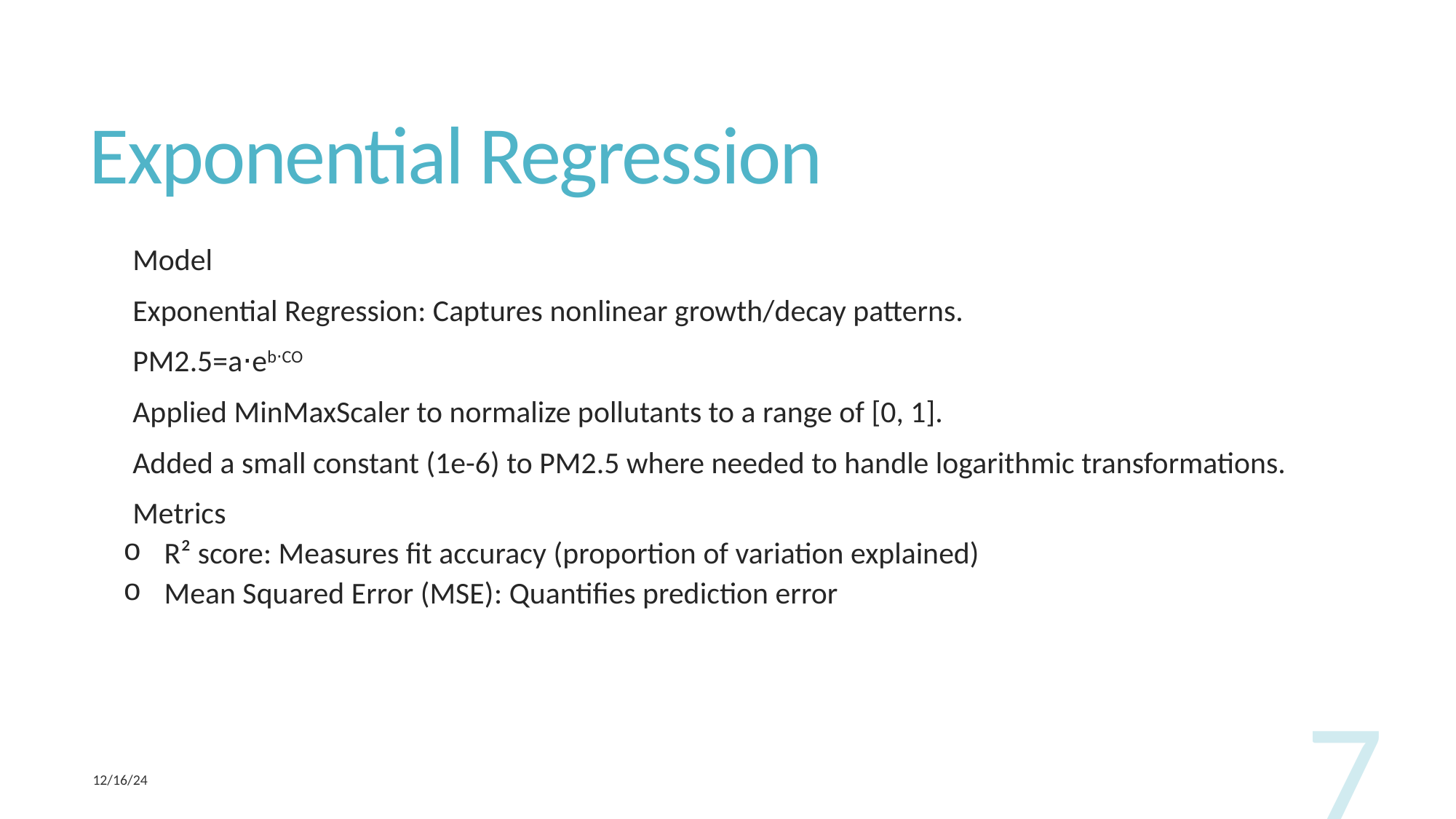

# Exponential Regression
Model
Exponential Regression: Captures nonlinear growth/decay patterns.
PM2.5=a⋅eb⋅CO
Applied MinMaxScaler to normalize pollutants to a range of [0, 1].
Added a small constant (1e-6) to PM2.5 where needed to handle logarithmic transformations.
Metrics
R² score: Measures fit accuracy (proportion of variation explained)
Mean Squared Error (MSE): Quantifies prediction error

7
12/16/24